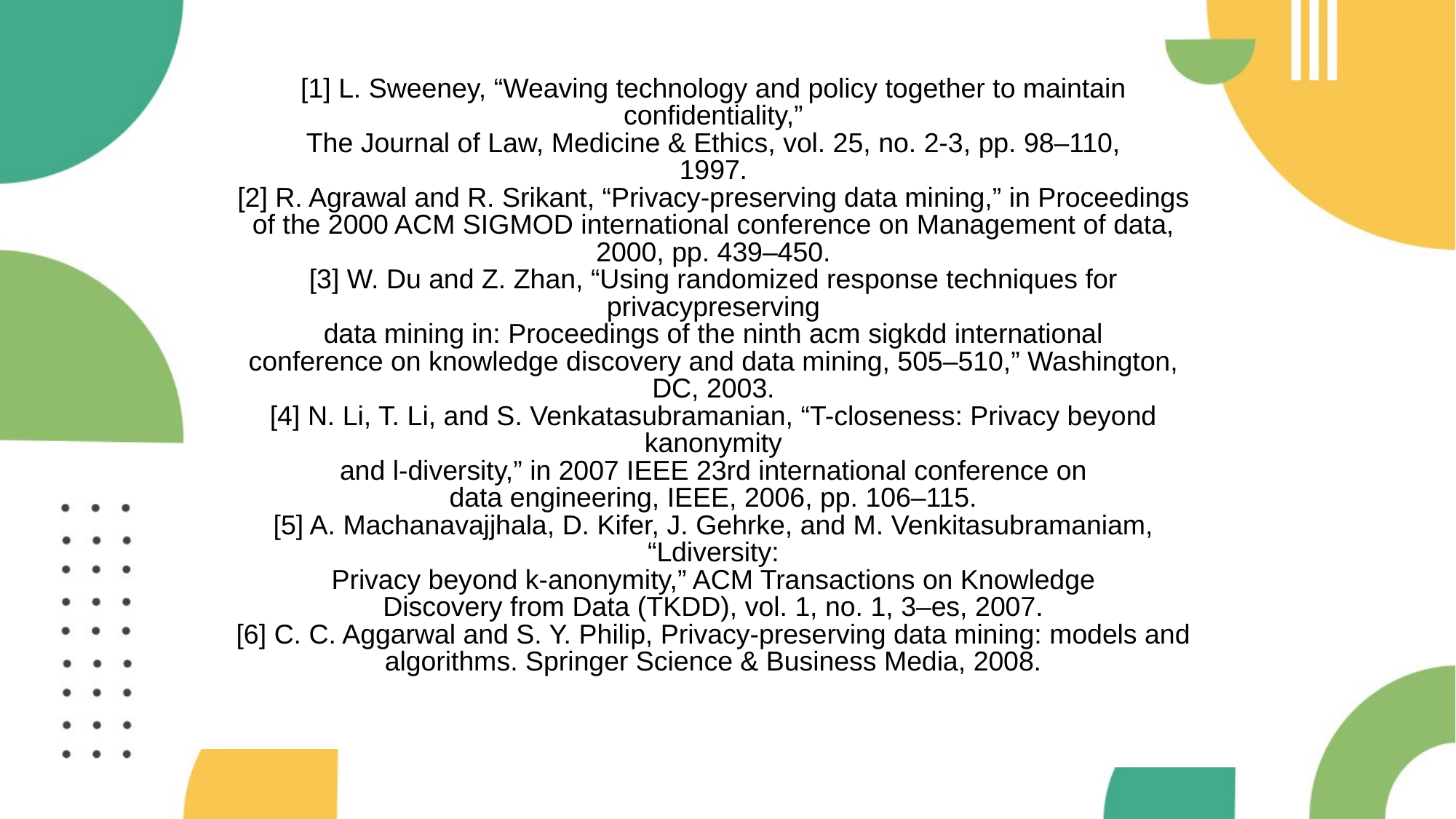

[1] L. Sweeney, “Weaving technology and policy together to maintain confidentiality,”
The Journal of Law, Medicine & Ethics, vol. 25, no. 2-3, pp. 98–110,
1997.
[2] R. Agrawal and R. Srikant, “Privacy-preserving data mining,” in Proceedings
of the 2000 ACM SIGMOD international conference on Management of data,
2000, pp. 439–450.
[3] W. Du and Z. Zhan, “Using randomized response techniques for privacypreserving
data mining in: Proceedings of the ninth acm sigkdd international
conference on knowledge discovery and data mining, 505–510,” Washington,
DC, 2003.
[4] N. Li, T. Li, and S. Venkatasubramanian, “T-closeness: Privacy beyond kanonymity
and l-diversity,” in 2007 IEEE 23rd international conference on
data engineering, IEEE, 2006, pp. 106–115.
[5] A. Machanavajjhala, D. Kifer, J. Gehrke, and M. Venkitasubramaniam, “Ldiversity:
Privacy beyond k-anonymity,” ACM Transactions on Knowledge
Discovery from Data (TKDD), vol. 1, no. 1, 3–es, 2007.
[6] C. C. Aggarwal and S. Y. Philip, Privacy-preserving data mining: models and
algorithms. Springer Science & Business Media, 2008.